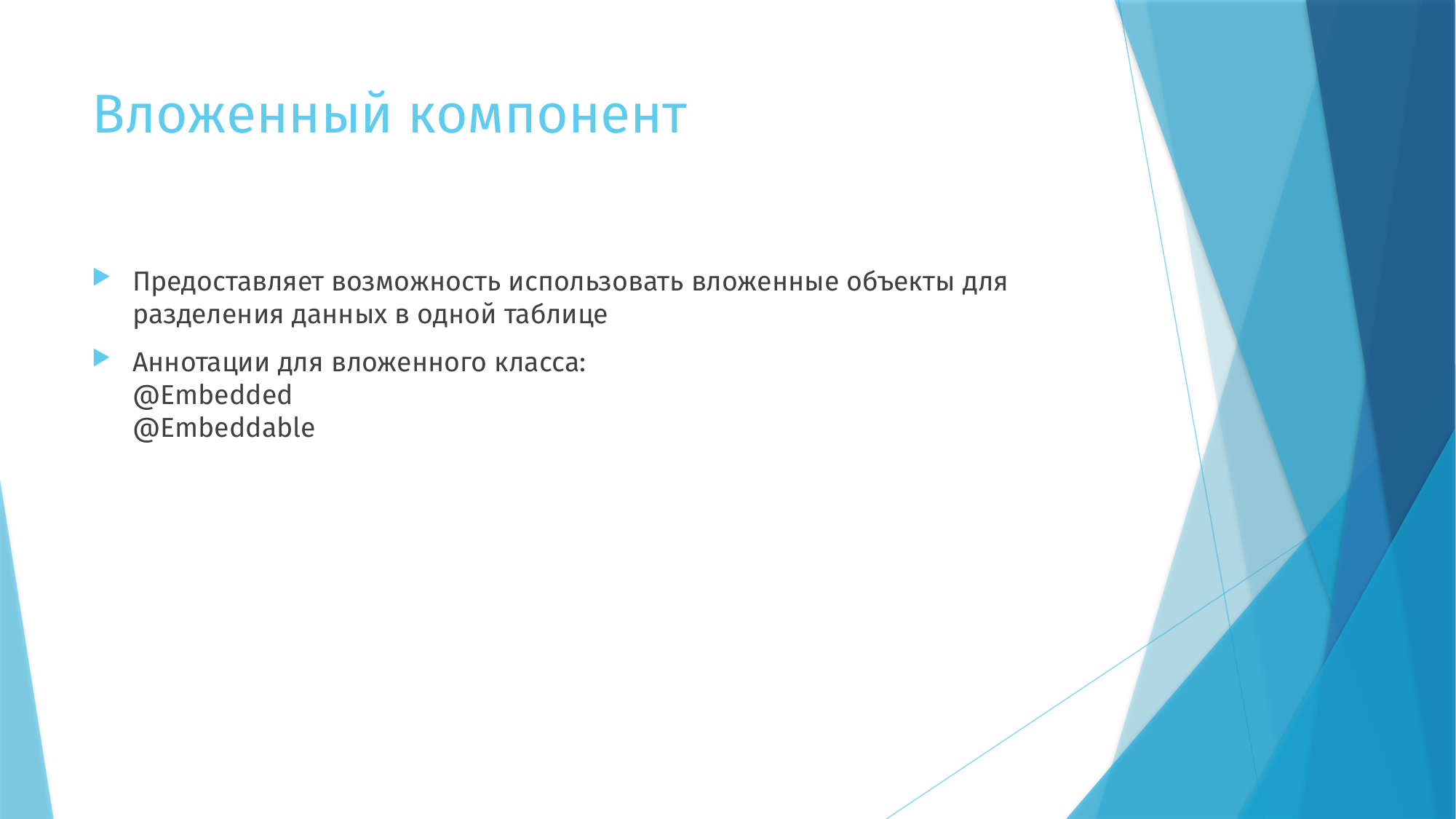

# Вложенный компонент
Предоставляет возможность использовать вложенные объекты для разделения данных в одной таблице
Аннотации для вложенного класса:
@Embedded
@Embeddable